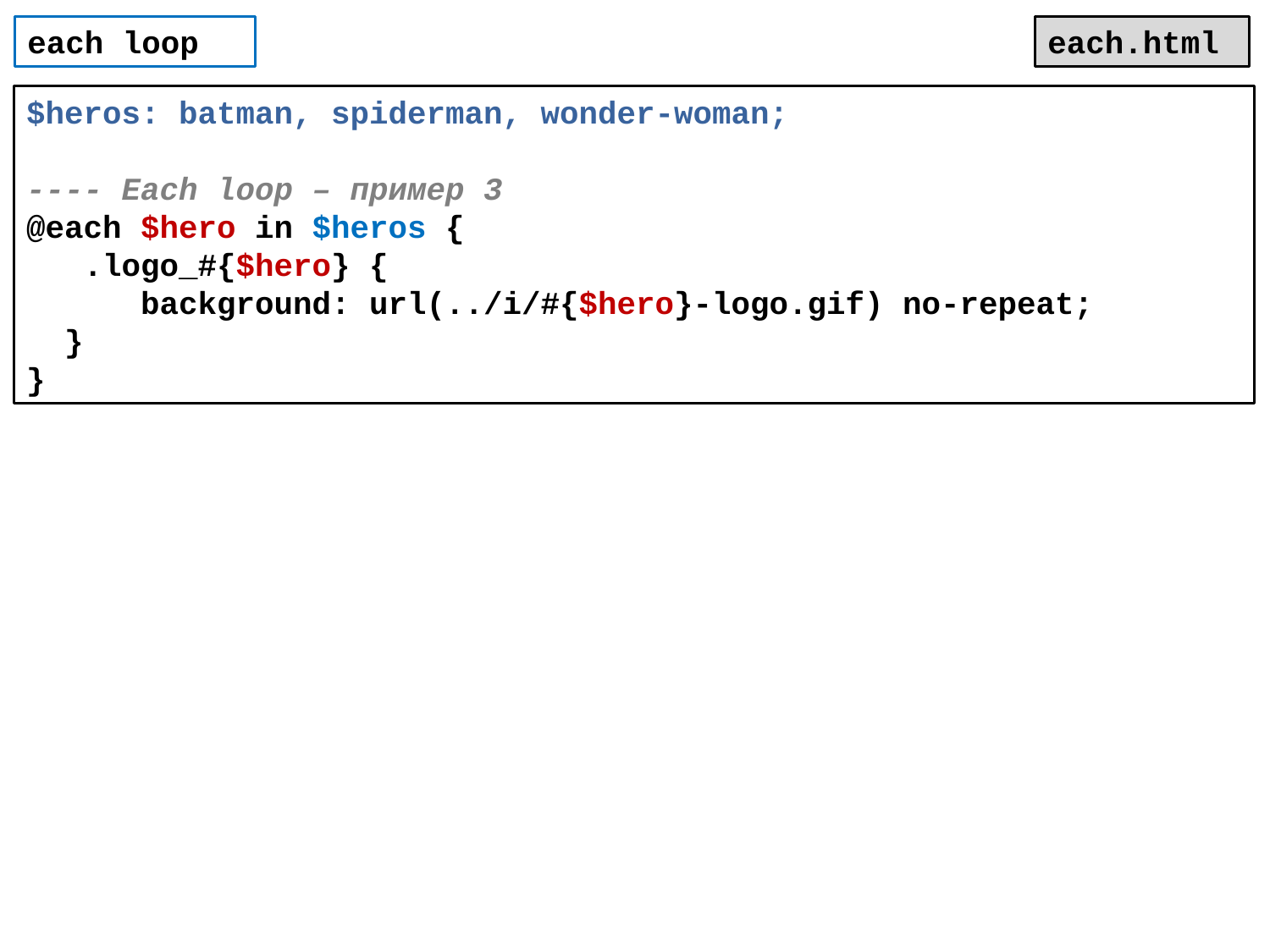

each loop
each.html
$heros: batman, spiderman, wonder-woman;

---- Each loop – пример 3
@each $hero in $heros {
   .logo_#{$hero} {
      background: url(../i/#{$hero}-logo.gif) no-repeat;
  }
}